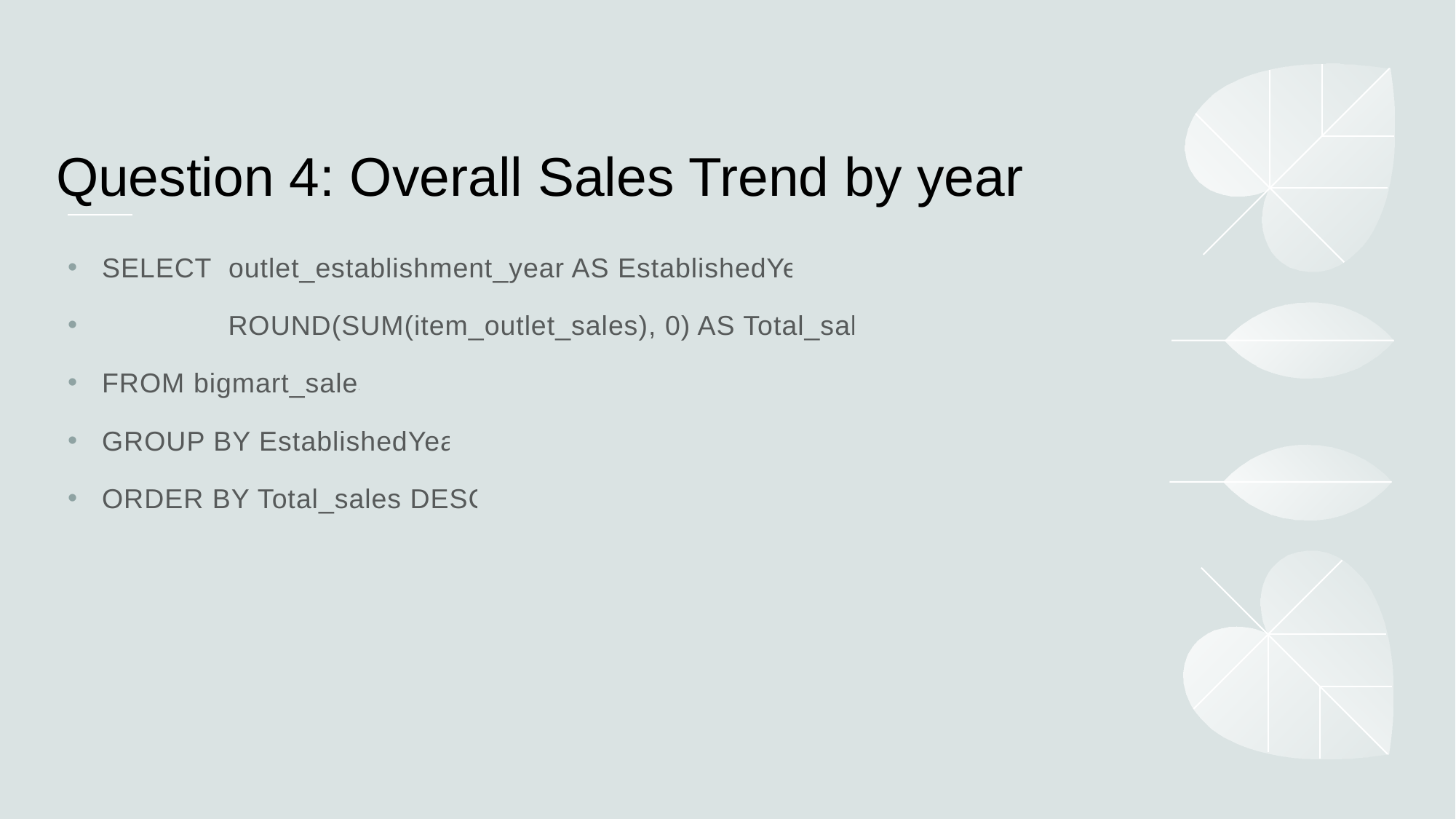

# Question 4: Overall Sales Trend by year
SELECT  outlet_establishment_year AS EstablishedYear,
               ROUND(SUM(item_outlet_sales), 0) AS Total_sales
FROM bigmart_sales
GROUP BY EstablishedYear
ORDER BY Total_sales DESC;